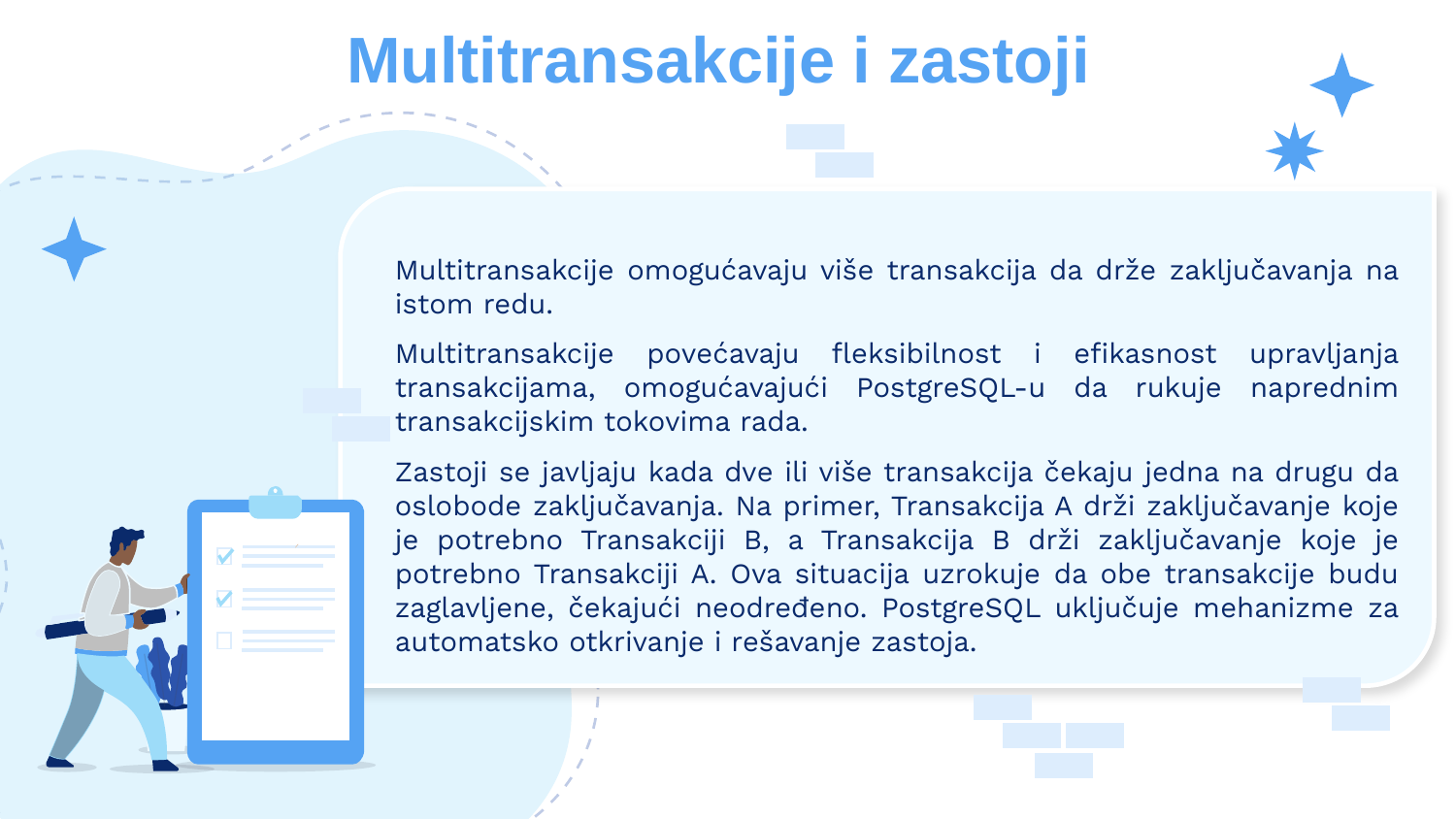

Multitransakcije i zastoji

Multitransakcije omogućavaju više transakcija da drže zaključavanja na istom redu.
Multitransakcije povećavaju fleksibilnost i efikasnost upravljanja transakcijama, omogućavajući PostgreSQL-u da rukuje naprednim transakcijskim tokovima rada.
Zastoji se javljaju kada dve ili više transakcija čekaju jedna na drugu da oslobode zaključavanja. Na primer, Transakcija A drži zaključavanje koje je potrebno Transakciji B, a Transakcija B drži zaključavanje koje je potrebno Transakciji A. Ova situacija uzrokuje da obe transakcije budu zaglavljene, čekajući neodređeno. PostgreSQL uključuje mehanizme za automatsko otkrivanje i rešavanje zastoja.